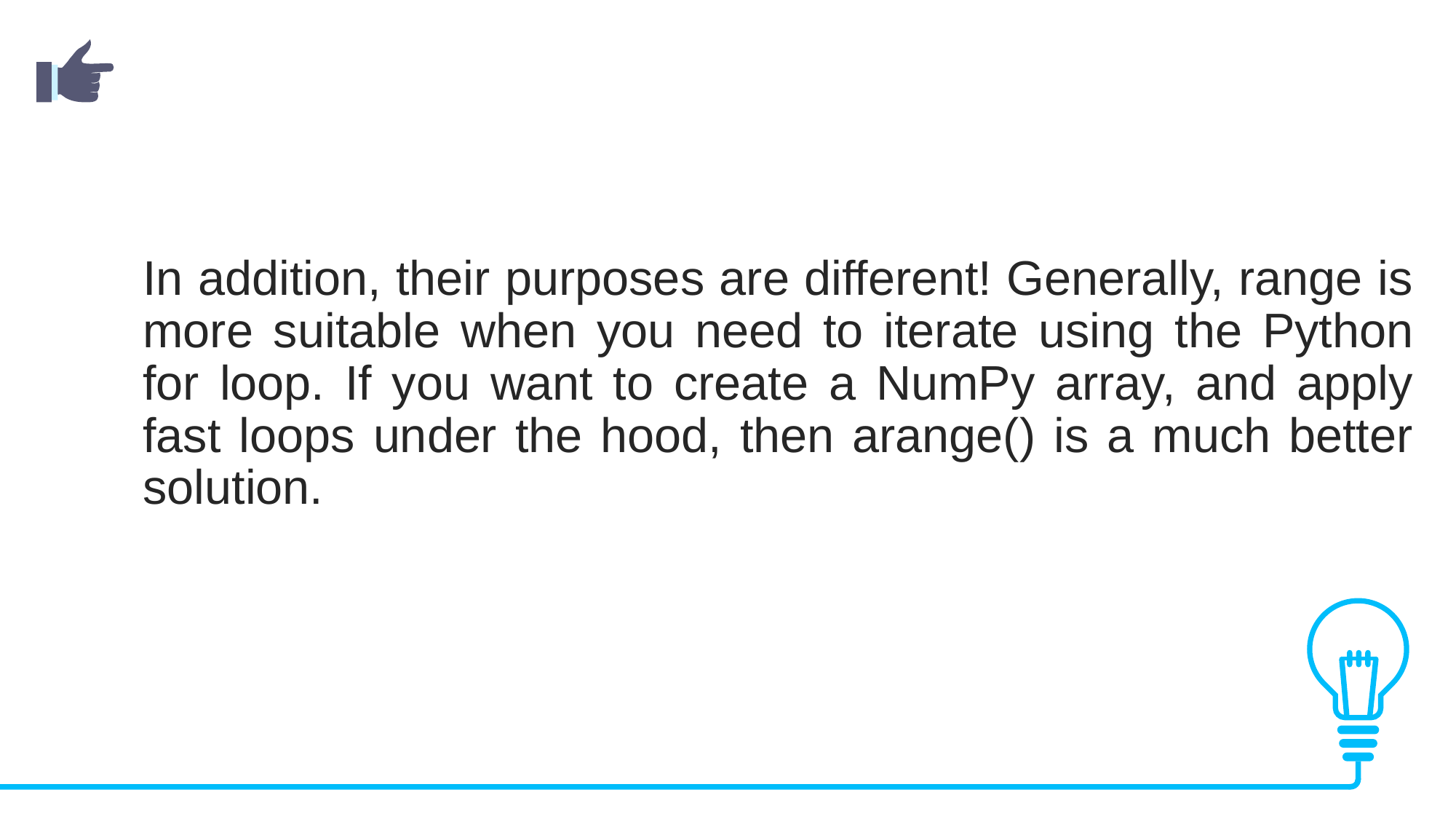

In addition, their purposes are different! Generally, range is more suitable when you need to iterate using the Python for loop. If you want to create a NumPy array, and apply fast loops under the hood, then arange() is a much better solution.